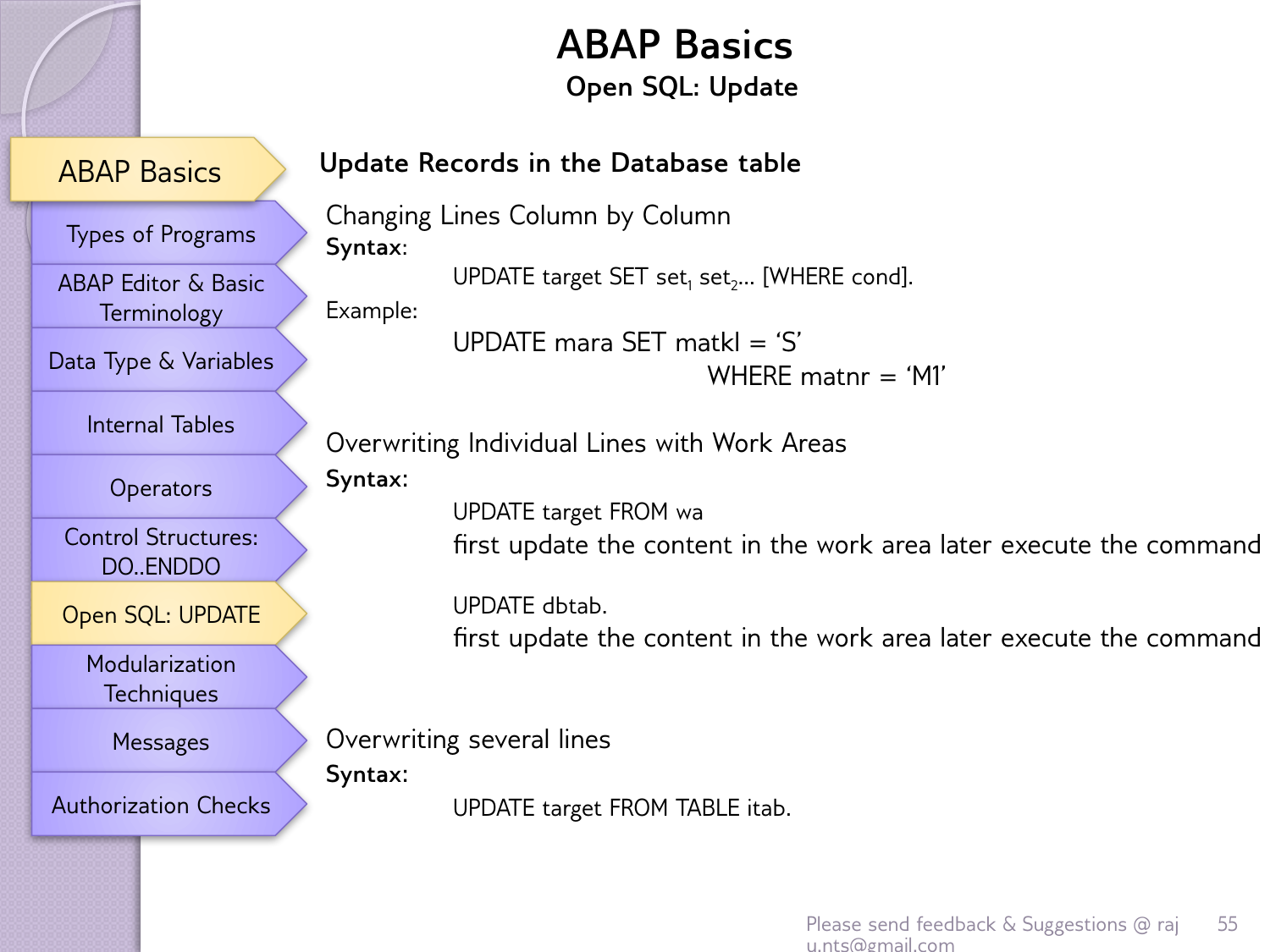

ABAP Basics
Open SQL: Update

ABAP Basics
Update Records in the Database table
Changing Lines Column by Column
Syntax:
	UPDATE target SET set1 set2... [WHERE cond].
Example:
	UPDATE mara SET matkl = ‘S’
			WHERE matnr = ‘M1’

Overwriting Individual Lines with Work Areas
Syntax:
	UPDATE target FROM wa
	first update the content in the work area later execute the command

	UPDATE dbtab.
	first update the content in the work area later execute the command

Overwriting several lines
Syntax:
	UPDATE target FROM TABLE itab.

Types of Programs
ABAP Editor & Basic Terminology
Data Type & Variables
Internal Tables
Operators
Control Structures: DO..ENDDO
Open SQL: UPDATE
Modularization Techniques
Messages
Authorization Checks
Please send feedback & Suggestions @ raju.nts@gmail.com
55